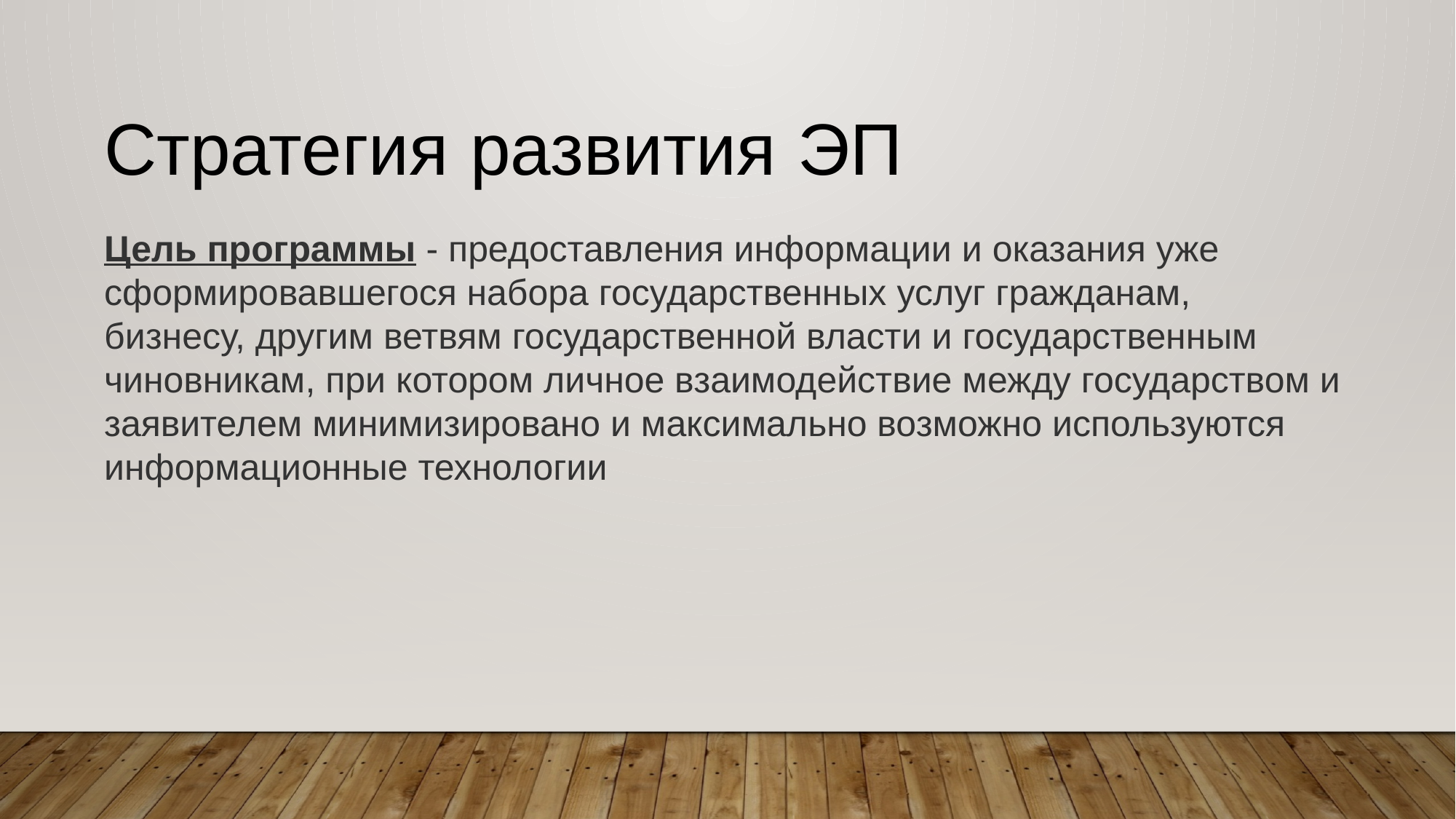

Стратегия развития ЭП
Цель программы - предоставления информации и оказания уже сформировавшегося набора государственных услуг гражданам,
бизнесу, другим ветвям государственной власти и государственным чиновникам, при котором личное взаимодействие между государством и заявителем минимизировано и максимально возможно используются информационные технологии